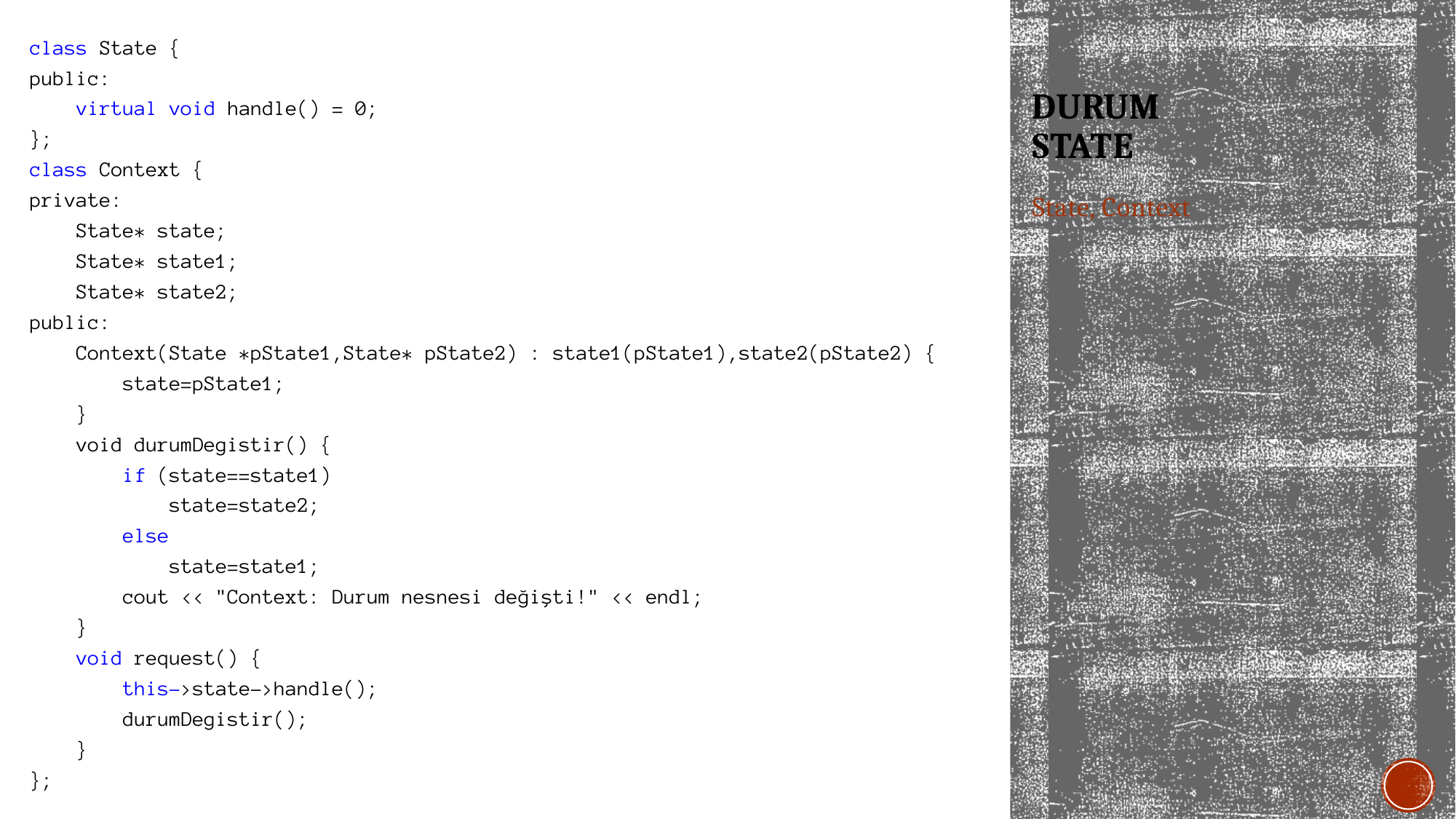

class State {
public:
    virtual void handle() = 0;
};
class Context {
private:
    State* state;
    State* state1;
    State* state2;
public:
    Context(State *pState1,State* pState2) : state1(pState1),state2(pState2) {
        state=pState1;
    }
    void durumDegistir() {
        if (state==state1)
            state=state2;
        else
            state=state1;
        cout << "Context: Durum nesnesi değişti!" << endl;
    }
    void request() {
        this->state->handle();
        durumDegistir();
    }
};
# durum state
State, Context